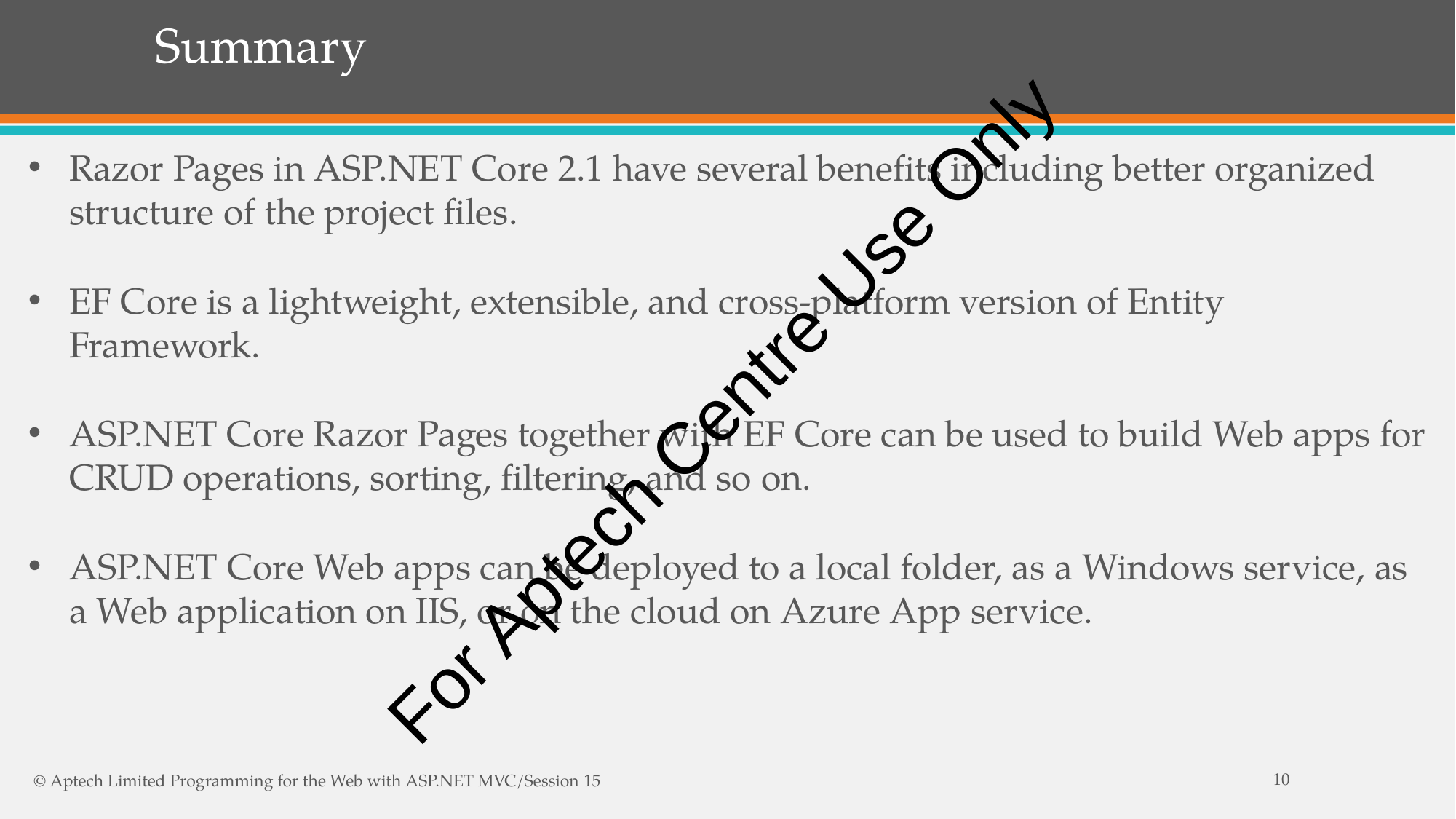

# Summary
Razor Pages in ASP.NET Core 2.1 have several benefits including better organized  structure of the project files.

EF Core is a lightweight, extensible, and cross-platform version of Entity Framework.

ASP.NET Core Razor Pages together with EF Core can be used to build Web apps for  CRUD operations, sorting, filtering, and so on.

ASP.NET Core Web apps can be deployed to a local folder, as a Windows service, as
a Web application on IIS, or on the cloud on Azure App service.
For Aptech Centre Use Only
10
© Aptech Limited Programming for the Web with ASP.NET MVC/Session 15